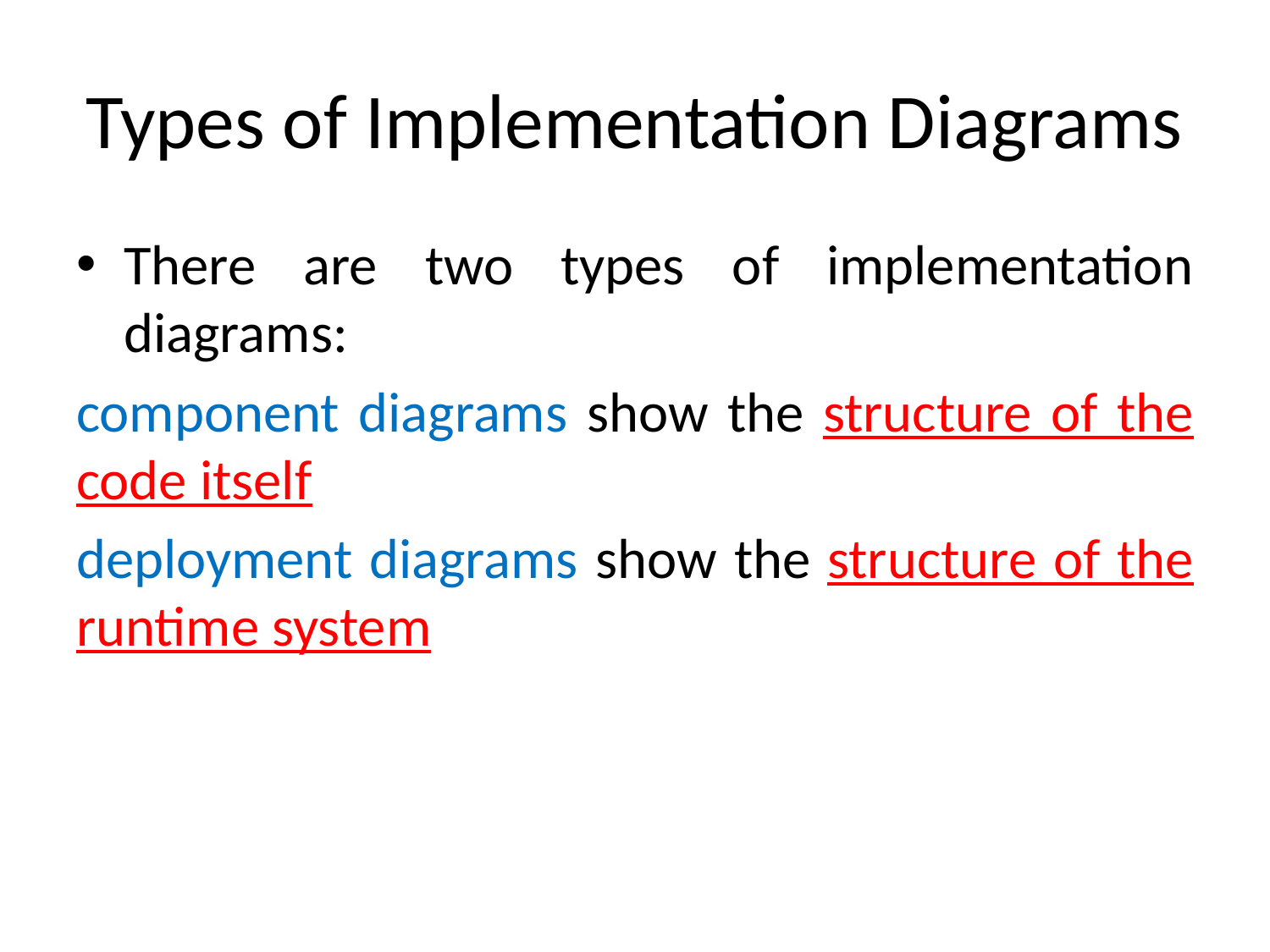

# Types of Implementation Diagrams
There are two types of implementation diagrams:
component diagrams show the structure of the code itself
deployment diagrams show the structure of the runtime system